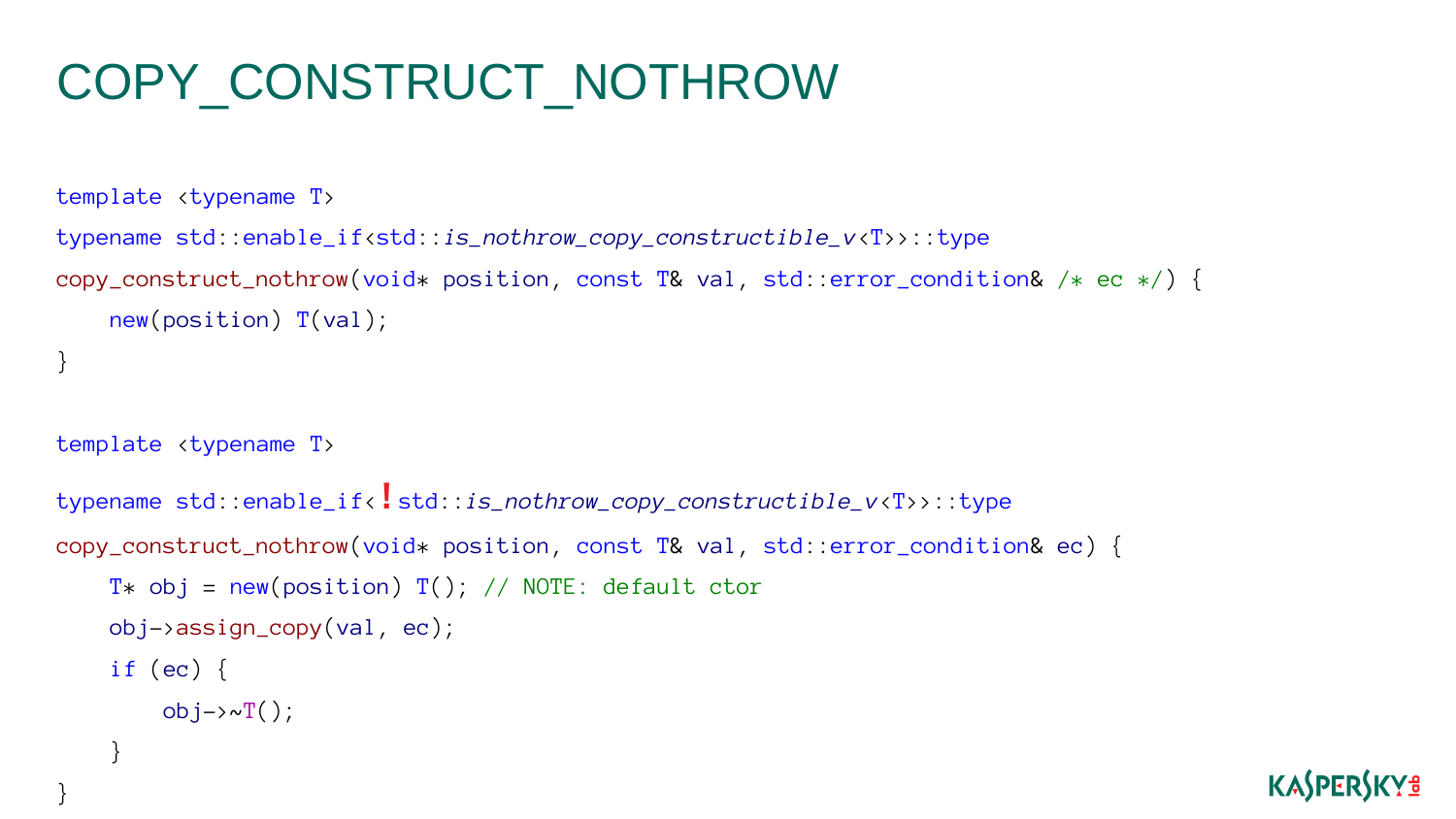

# COPY_CONSTRUCT_NOTHROW
template <typename T>
typename std::enable_if<std::is_nothrow_copy_constructible_v<T>>::type
copy_construct_nothrow(void* position, const T& val, std::error_condition& /* ec */) {
    new(position) T(val);
}

template <typename T>
typename std::enable_if<!std::is_nothrow_copy_constructible_v<T>>::type
copy_construct_nothrow(void* position, const T& val, std::error_condition& ec) {
    T* obj = new(position) T(); // NOTE: default ctor
    obj->assign_copy(val, ec);
    if (ec) {
        obj->~T();
    }
}